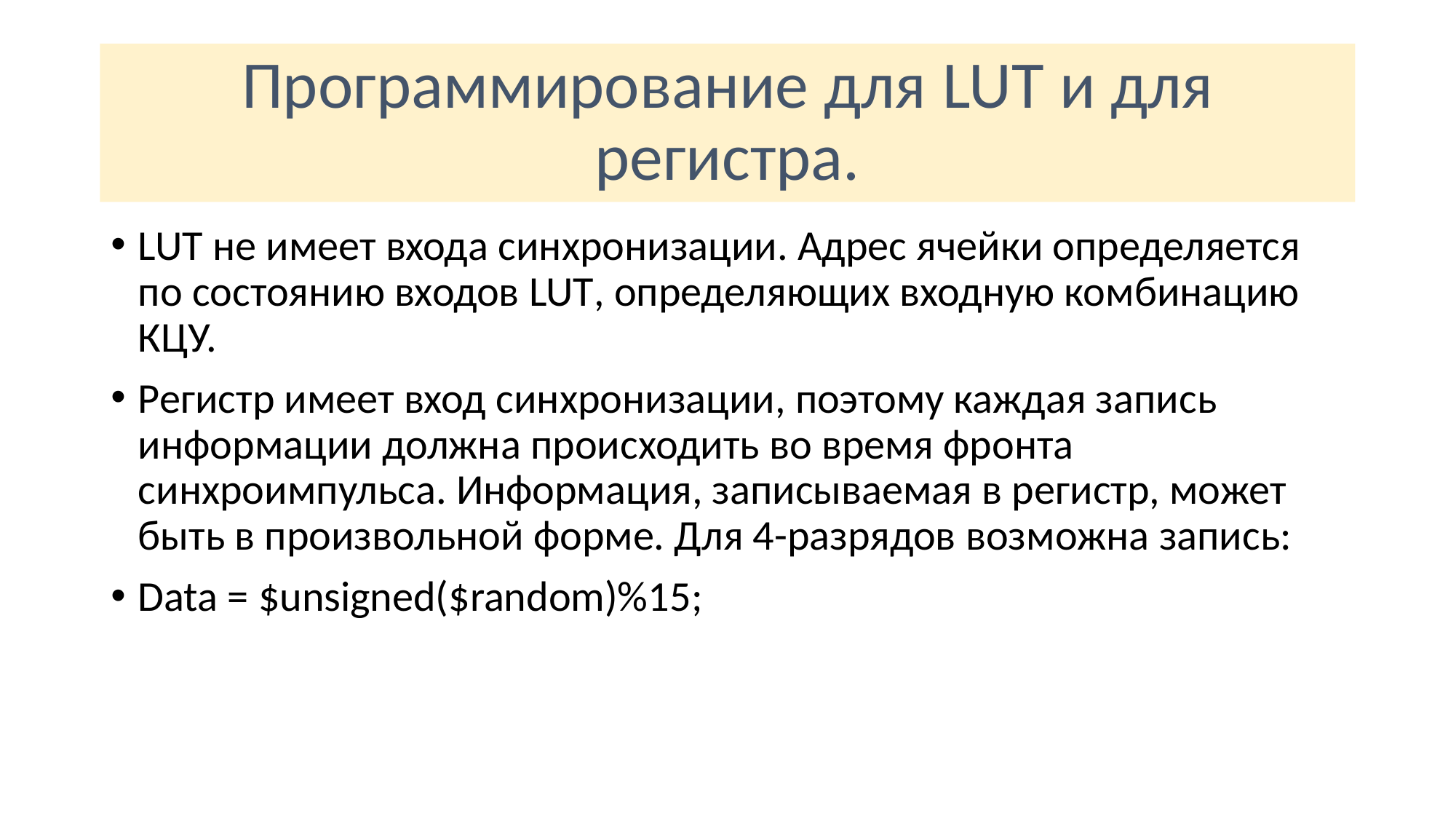

# Программирование для LUT и для регистра.
LUT не имеет входа синхронизации. Адрес ячейки определяется по состоянию входов LUT, определяющих входную комбинацию КЦУ.
Регистр имеет вход синхронизации, поэтому каждая запись информации должна происходить во время фронта синхроимпульса. Информация, записываемая в регистр, может быть в произвольной форме. Для 4-разрядов возможна запись:
Data = $unsigned($random)%15;